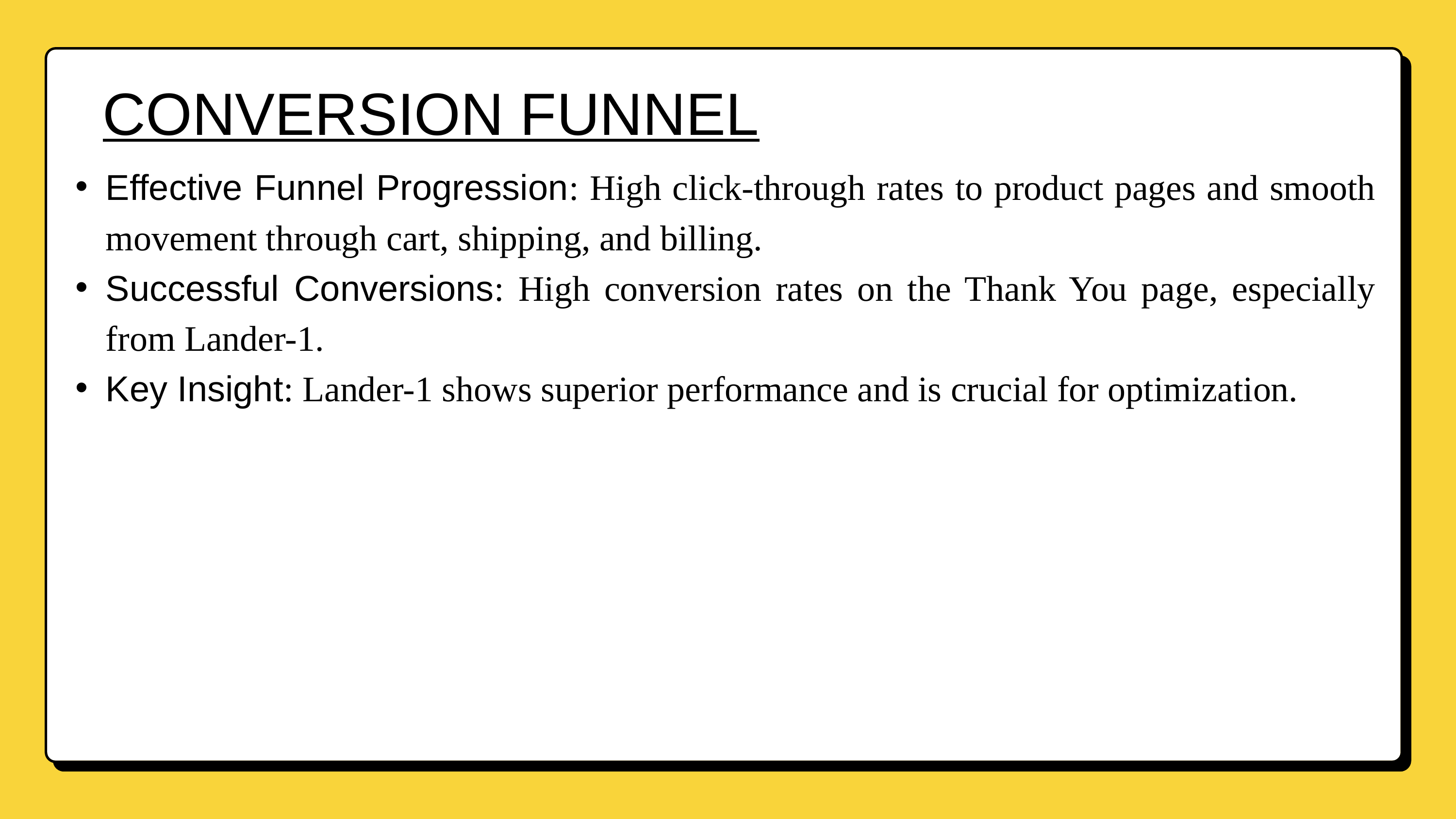

CONVERSION FUNNEL

Effective Funnel Progression: High click-through rates to product pages and smooth movement through cart, shipping, and billing.
Successful Conversions: High conversion rates on the Thank You page, especially from Lander-1.
Key Insight: Lander-1 shows superior performance and is crucial for optimization.